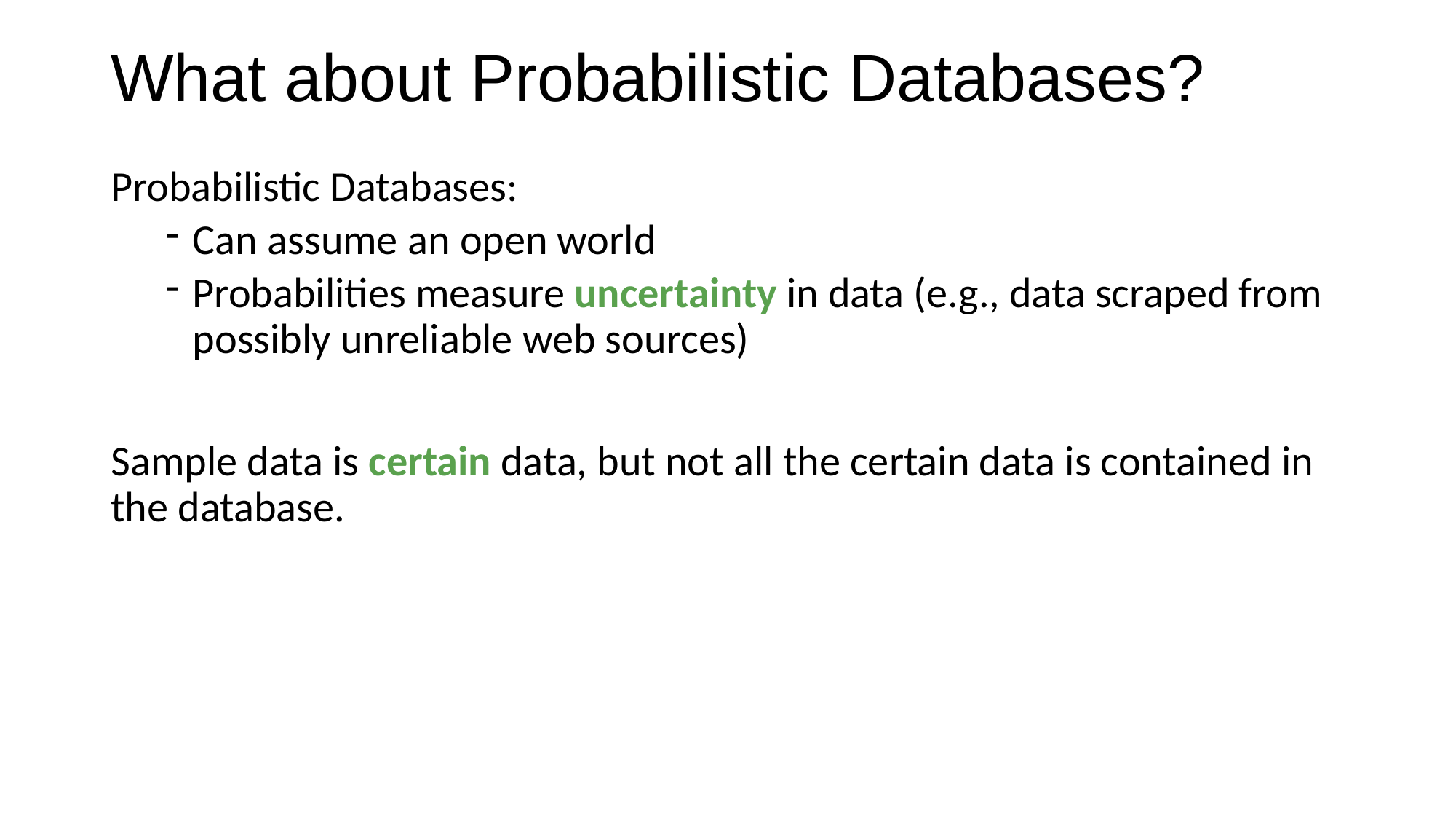

# What about Probabilistic Databases?
Probabilistic Databases:
Can assume an open world
Probabilities measure uncertainty in data (e.g., data scraped from possibly unreliable web sources)

Sample data is certain data, but not all the certain data is contained in the database.